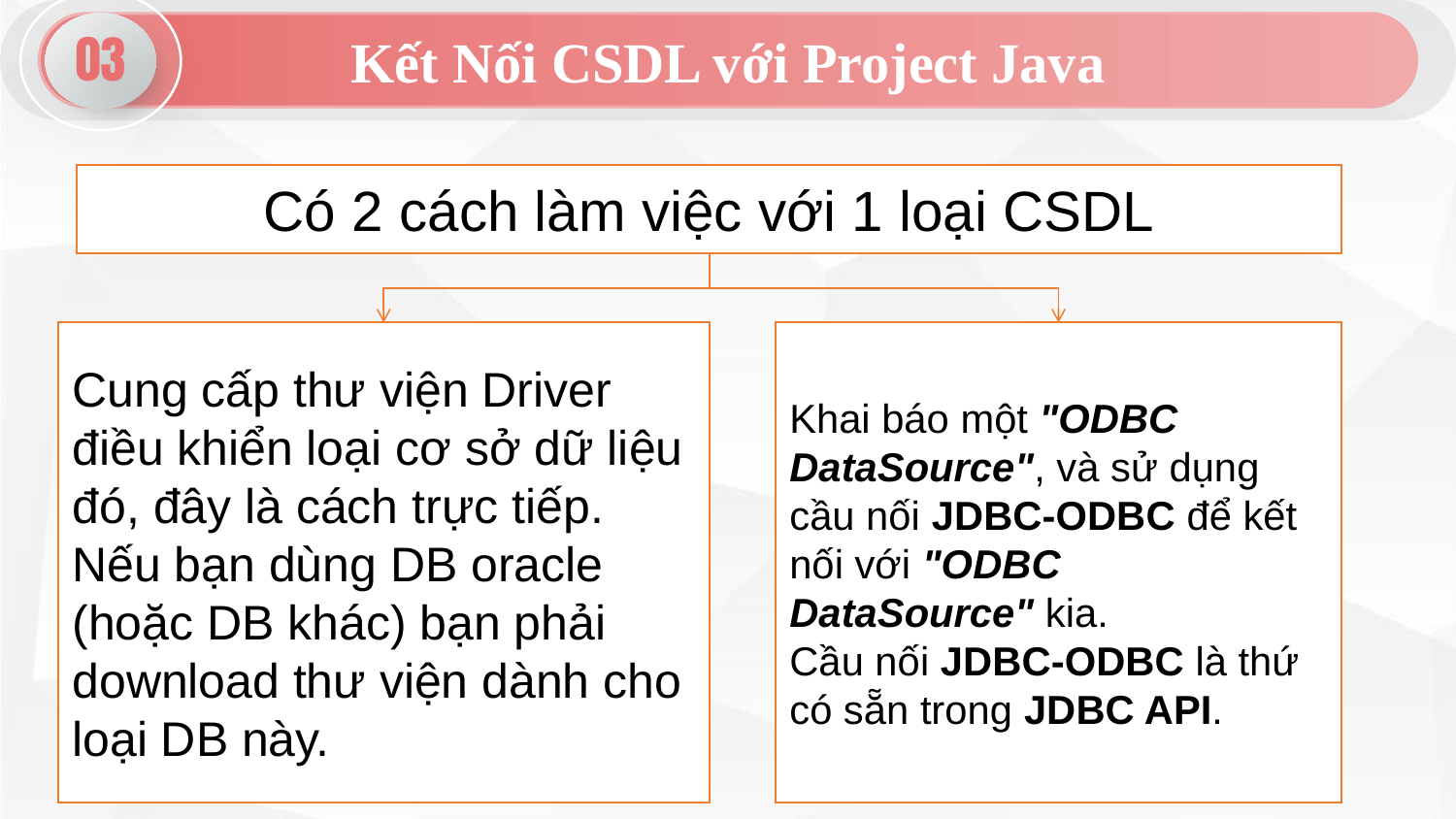

Kết Nối CSDL với Project Java
03

Có 2 cách làm việc với 1 loại CSDL
Cung cấp thư viện Driver điều khiển loại cơ sở dữ liệu đó, đây là cách trực tiếp.
Nếu bạn dùng DB oracle (hoặc DB khác) bạn phải download thư viện dành cho loại DB này.
Khai báo một "ODBC DataSource", và sử dụng cầu nối JDBC-ODBC để kết nối với "ODBC DataSource" kia.
Cầu nối JDBC-ODBC là thứ có sẵn trong JDBC API.